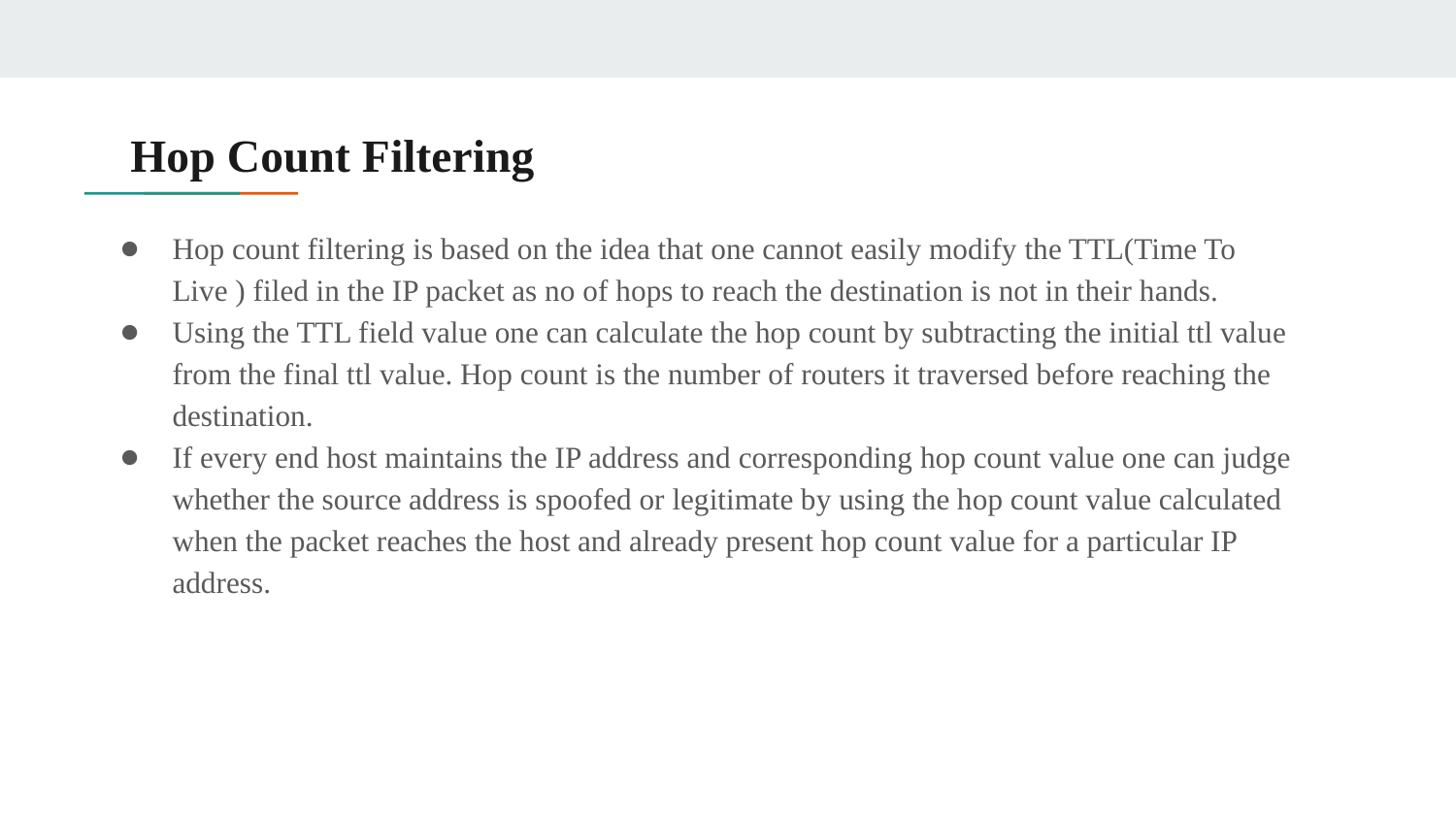

# Hop Count Filtering
Hop count filtering is based on the idea that one cannot easily modify the TTL(Time To Live ) filed in the IP packet as no of hops to reach the destination is not in their hands.
Using the TTL field value one can calculate the hop count by subtracting the initial ttl value from the final ttl value. Hop count is the number of routers it traversed before reaching the destination.
If every end host maintains the IP address and corresponding hop count value one can judge whether the source address is spoofed or legitimate by using the hop count value calculated when the packet reaches the host and already present hop count value for a particular IP address.